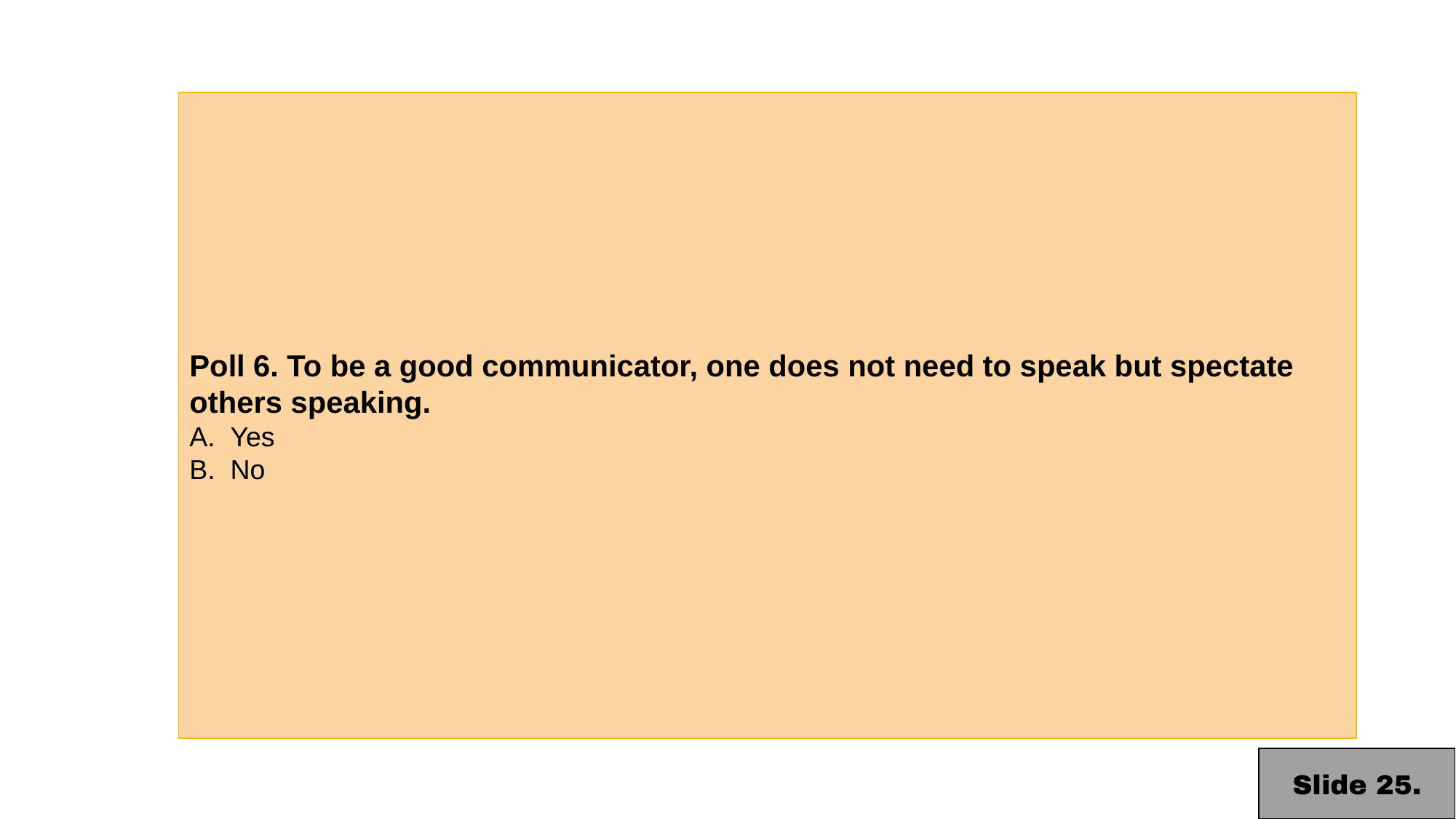

Poll 6. To be a good communicator, one does not need to speak but spectate others speaking.
Yes
No
Slide 25.